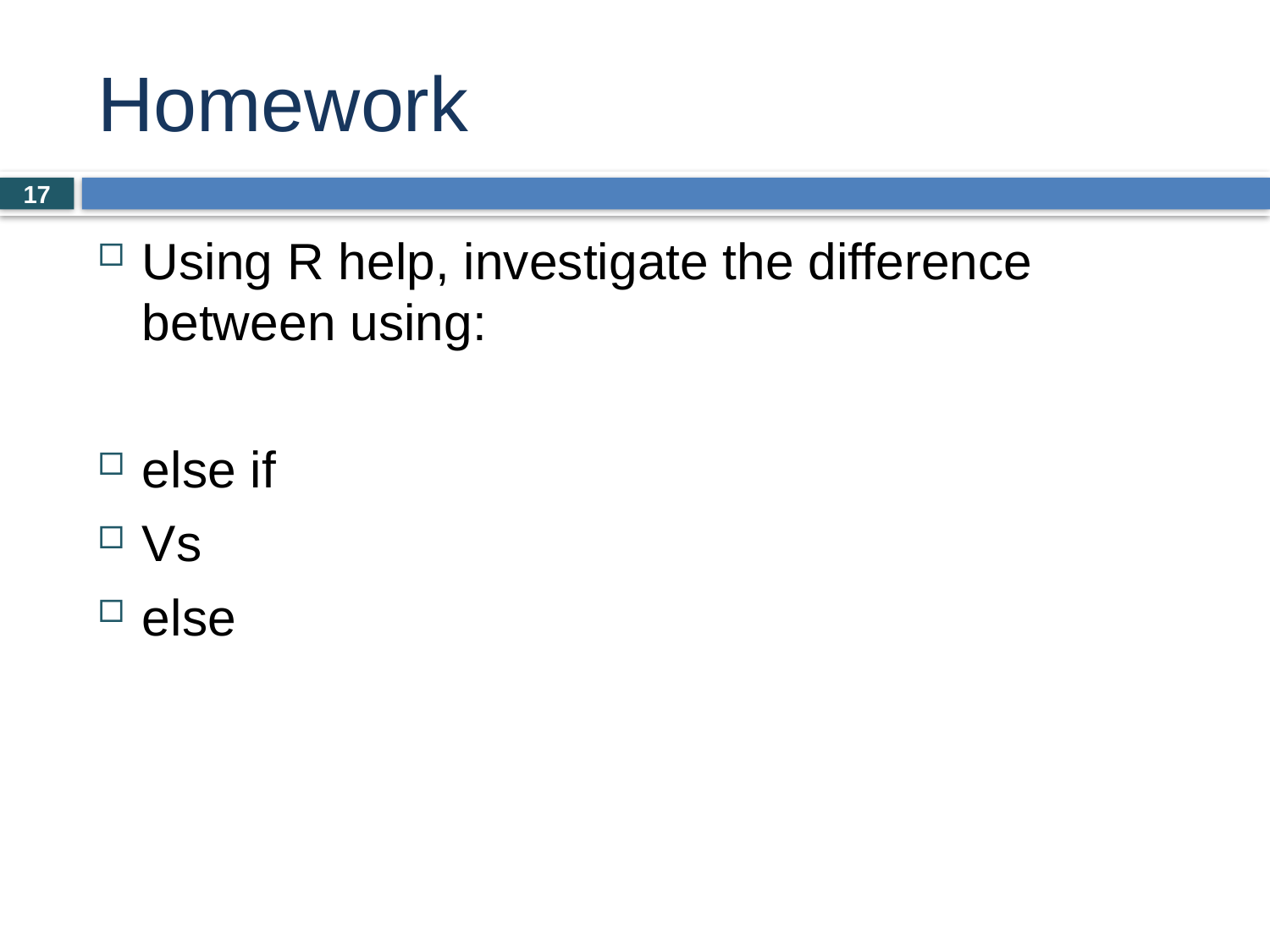

# Homework
17
Using R help, investigate the difference between using:

else if
Vs
else